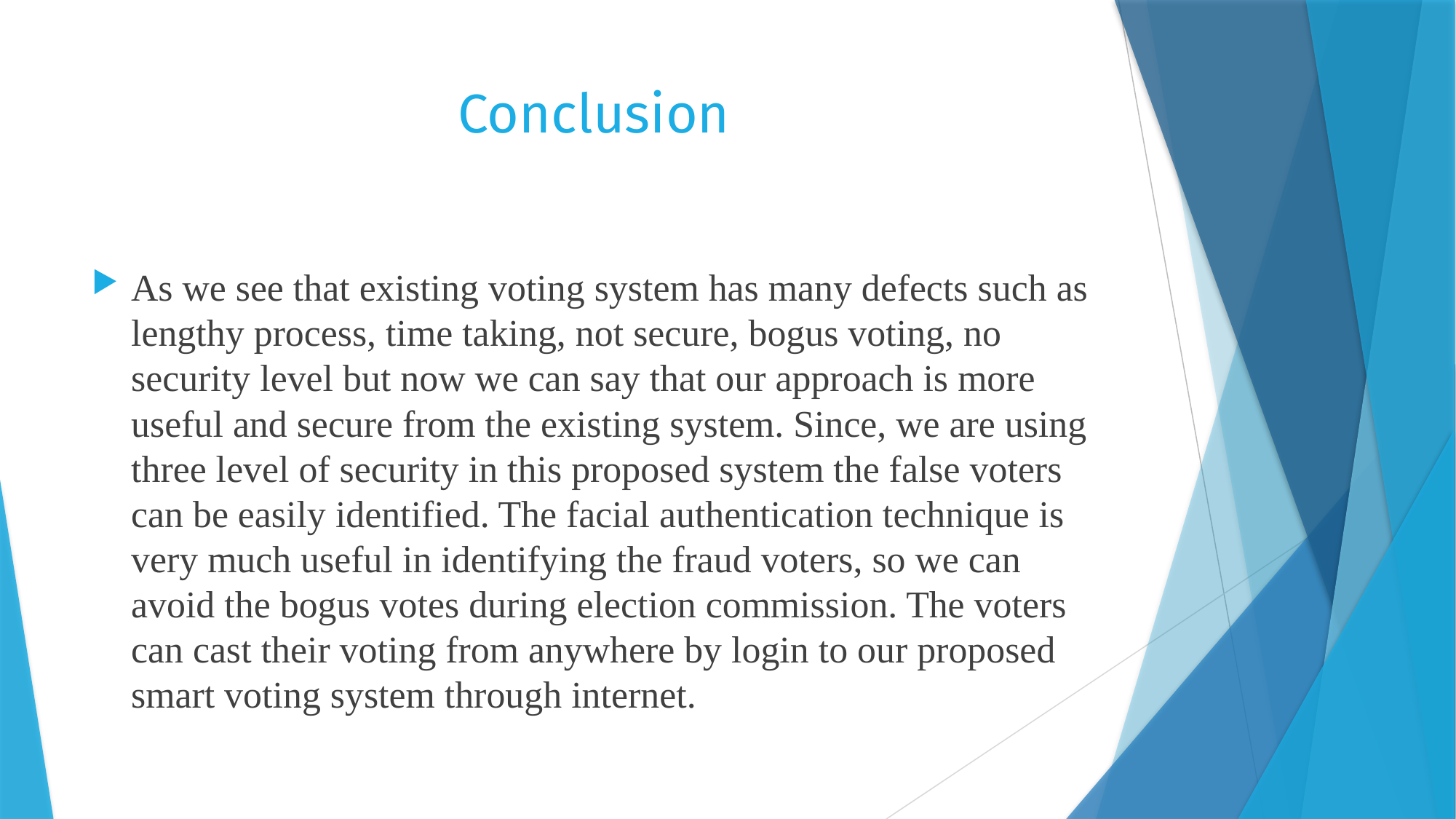

# Conclusion
As we see that existing voting system has many defects such as lengthy process, time taking, not secure, bogus voting, no security level but now we can say that our approach is more useful and secure from the existing system. Since, we are using three level of security in this proposed system the false voters can be easily identified. The facial authentication technique is very much useful in identifying the fraud voters, so we can avoid the bogus votes during election commission. The voters can cast their voting from anywhere by login to our proposed smart voting system through internet.